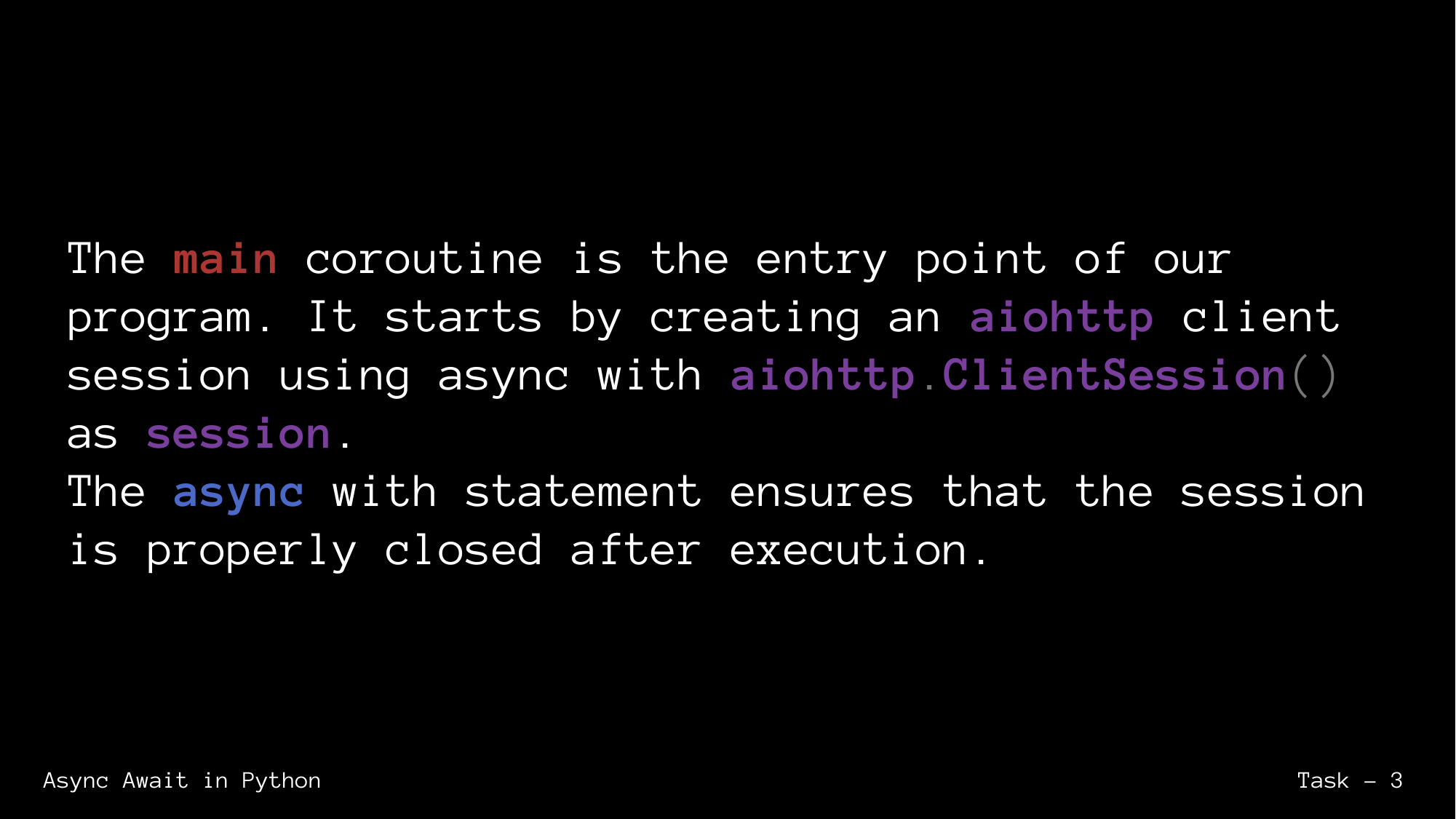

The main coroutine is the entry point of our program. It starts by creating an aiohttp client session using async with aiohttp.ClientSession() as session.
The async with statement ensures that the session is properly closed after execution.
Async Await in Python
Task - 3